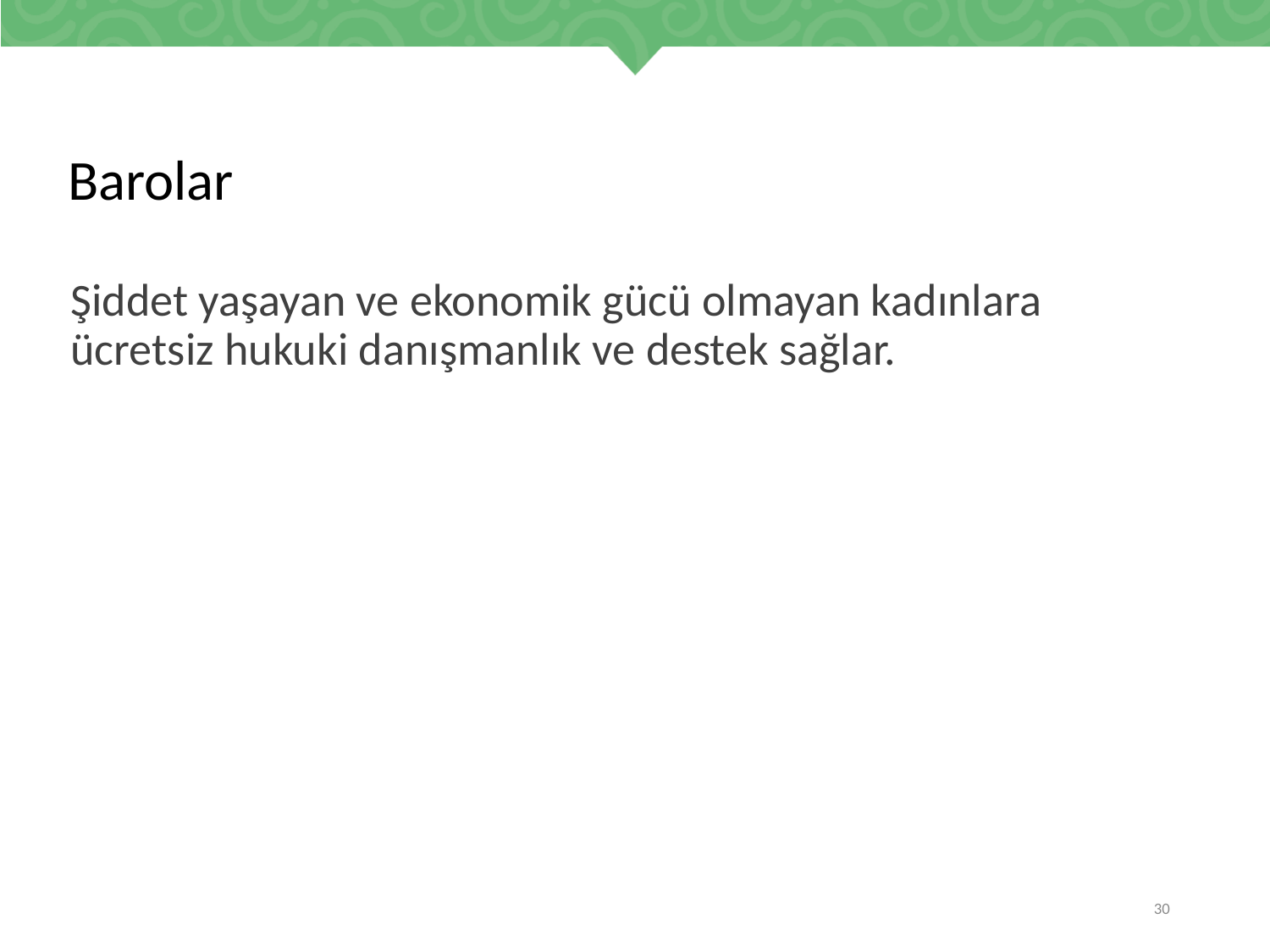

# Barolar
Şiddet yaşayan ve ekonomik gücü olmayan kadınlara ücretsiz hukuki danışmanlık ve destek sağlar.

30